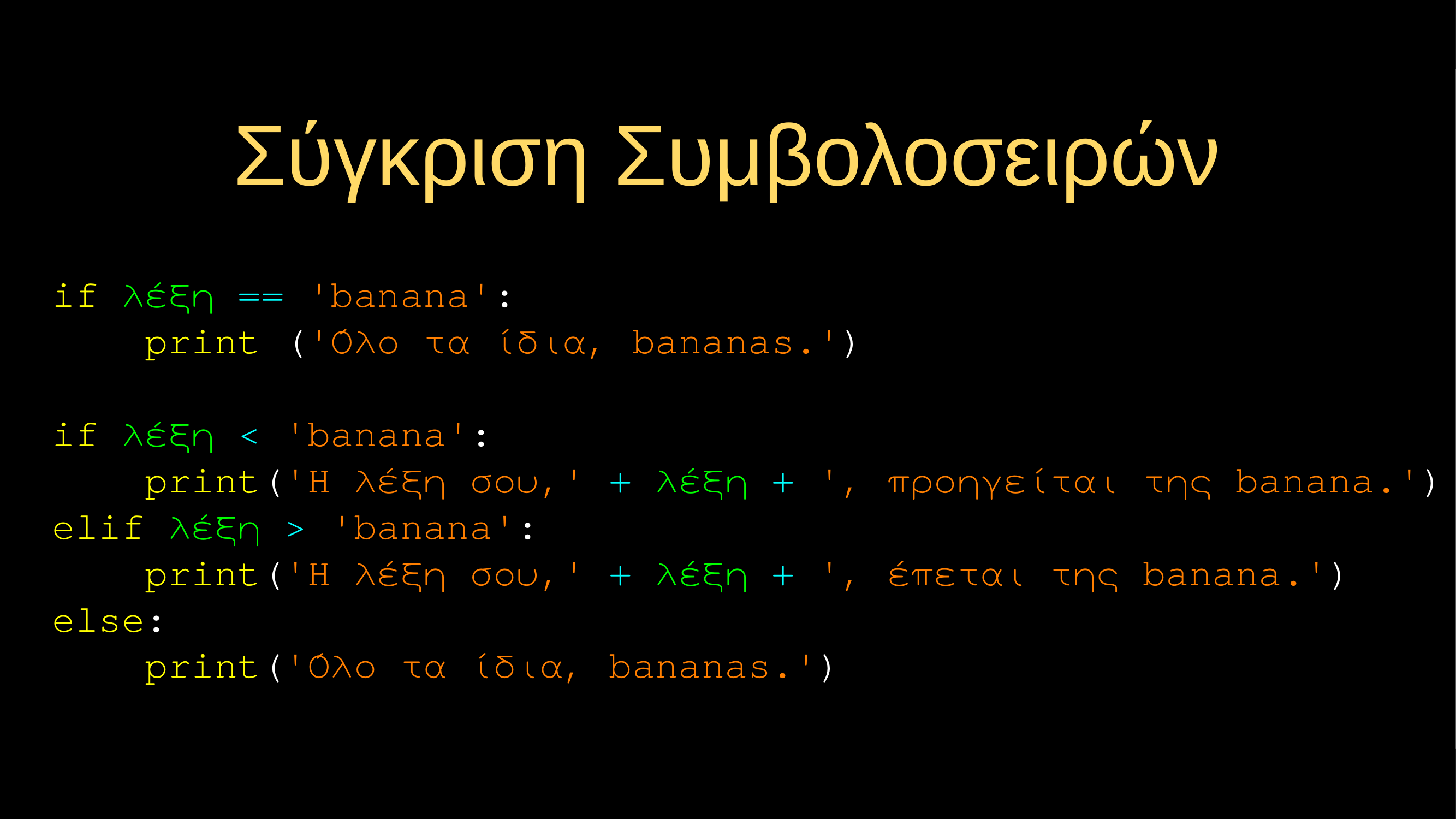

# Σύγκριση Συμβολοσειρών
if λέξη == 'banana':
    print ('Όλο τα ίδια, bananas.')

if λέξη < 'banana':
    print('Η λέξη σου,' + λέξη + ', προηγείται της banana.')
elif λέξη > 'banana':
    print('Η λέξη σου,' + λέξη + ', έπεται της banana.')
else:
    print('Όλο τα ίδια, bananas.')